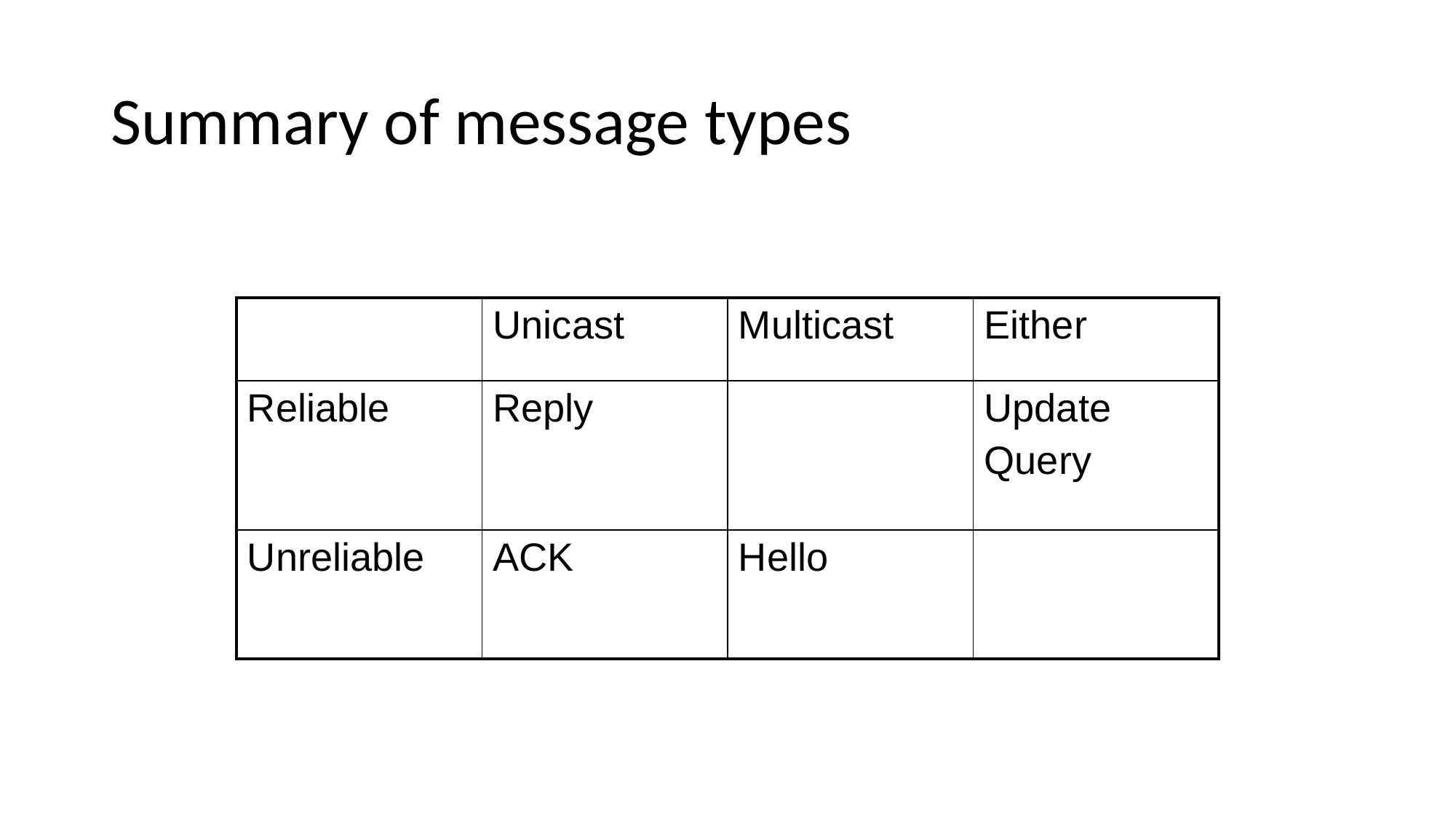

# Summary of message types
|  | Unicast | Multicast | Either |
| --- | --- | --- | --- |
| Reliable | Reply |  | Update Query |
| Unreliable | ACK | Hello |  |